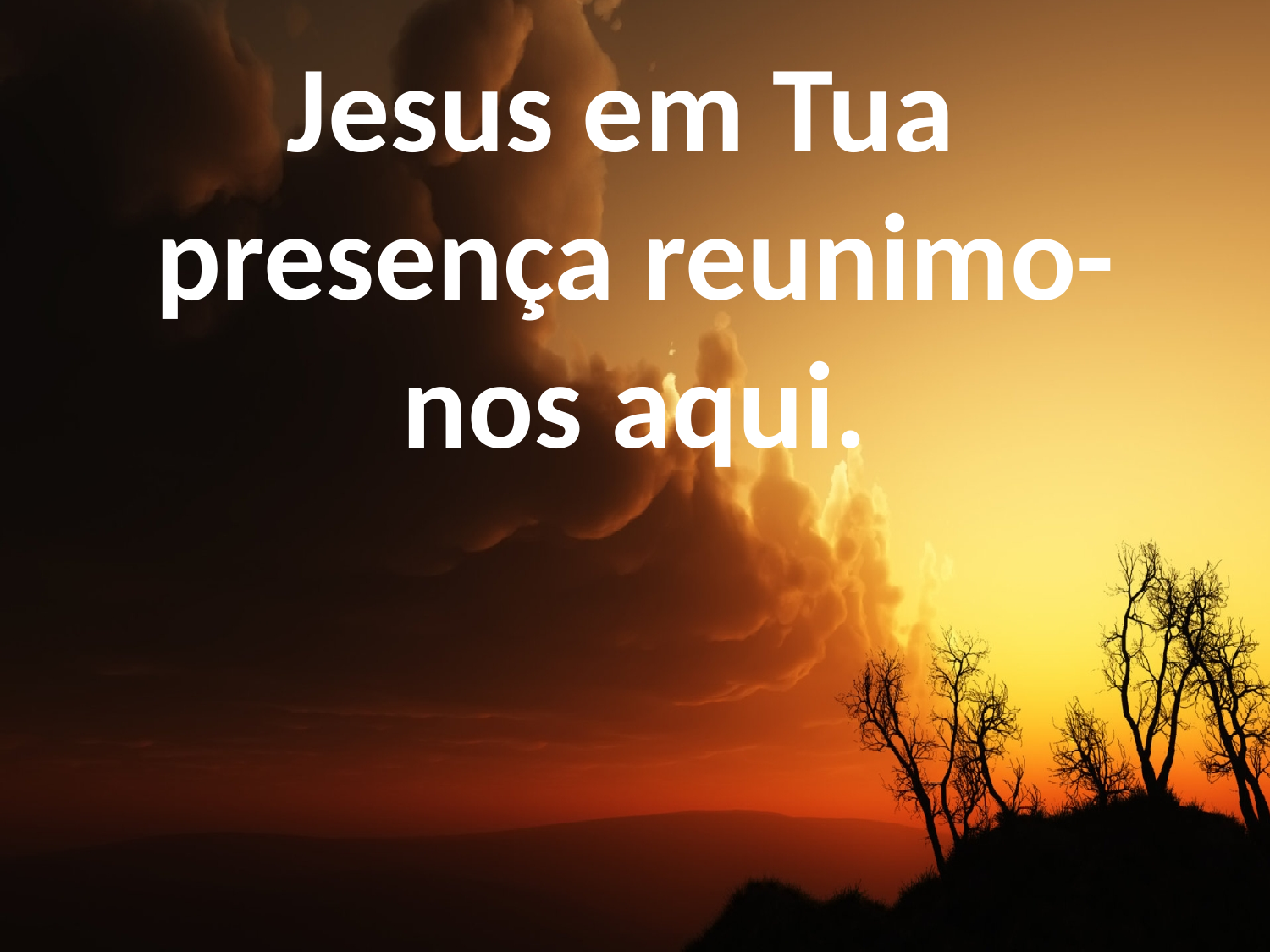

Jesus em Tua
presença reunimo-
nos aqui.